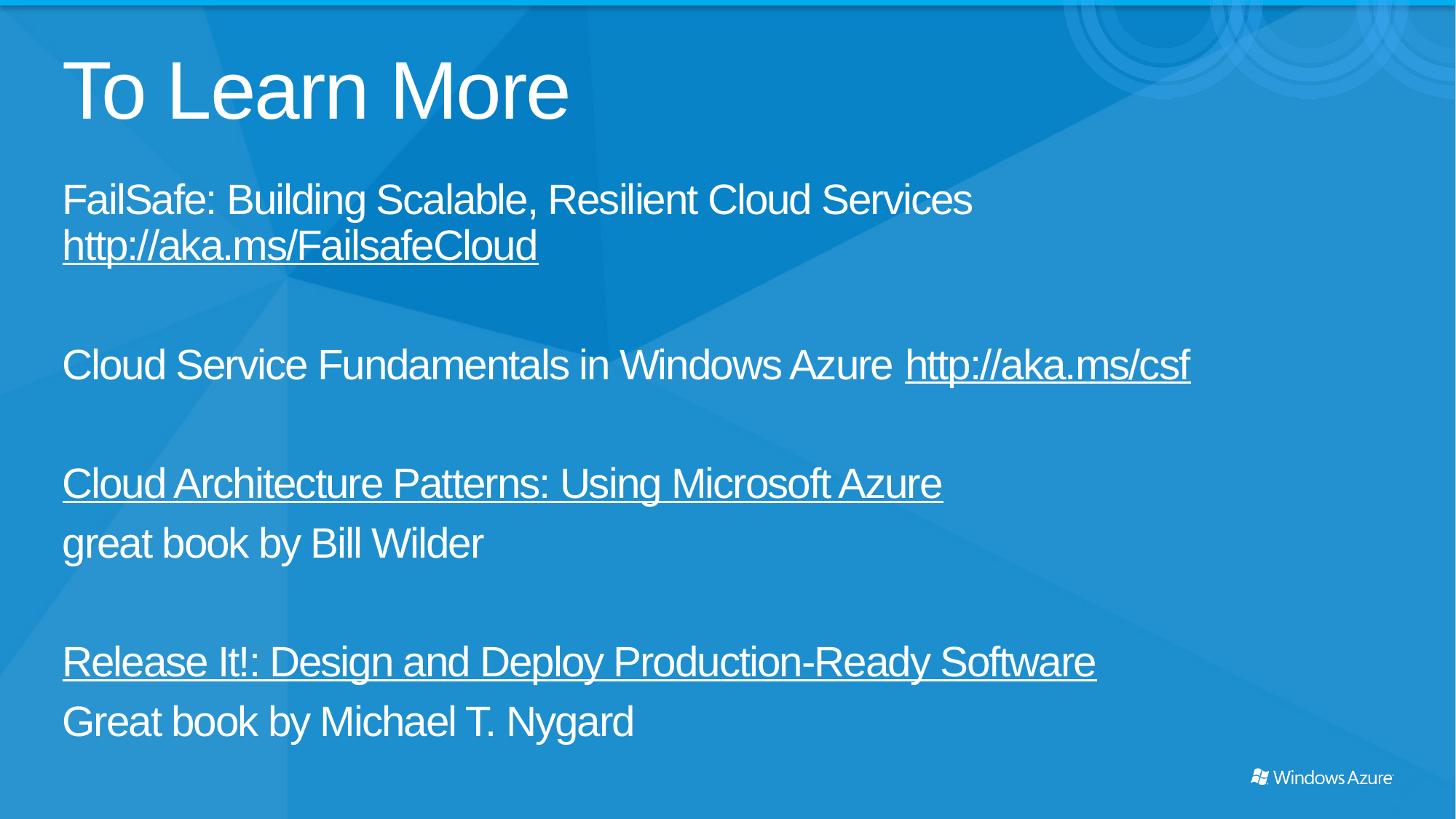

# To Learn More
FailSafe: Building Scalable, Resilient Cloud Services http://aka.ms/FailsafeCloud

Cloud Service Fundamentals in Windows Azure http://aka.ms/csf

Cloud Architecture Patterns: Using Microsoft Azure
great book by Bill Wilder

Release It!: Design and Deploy Production-Ready Software
Great book by Michael T. Nygard